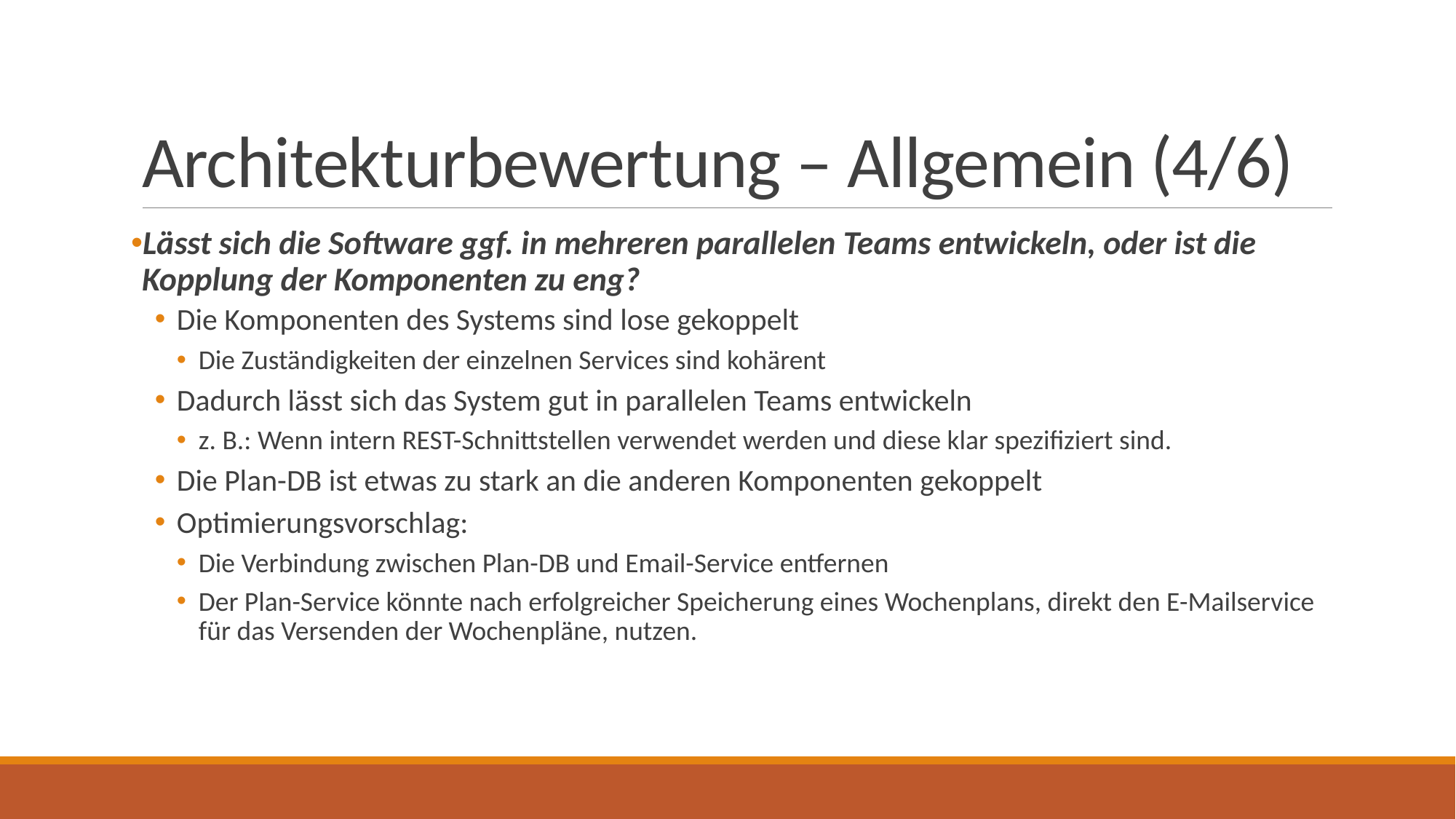

# Architekturbewertung – Allgemein (4/6)
Lässt sich die Software ggf. in mehreren parallelen Teams entwickeln, oder ist die Kopplung der Komponenten zu eng?
Die Komponenten des Systems sind lose gekoppelt
Die Zuständigkeiten der einzelnen Services sind kohärent
Dadurch lässt sich das System gut in parallelen Teams entwickeln
z. B.: Wenn intern REST-Schnittstellen verwendet werden und diese klar spezifiziert sind.
Die Plan-DB ist etwas zu stark an die anderen Komponenten gekoppelt
Optimierungsvorschlag:
Die Verbindung zwischen Plan-DB und Email-Service entfernen
Der Plan-Service könnte nach erfolgreicher Speicherung eines Wochenplans, direkt den E-Mailservice für das Versenden der Wochenpläne, nutzen.